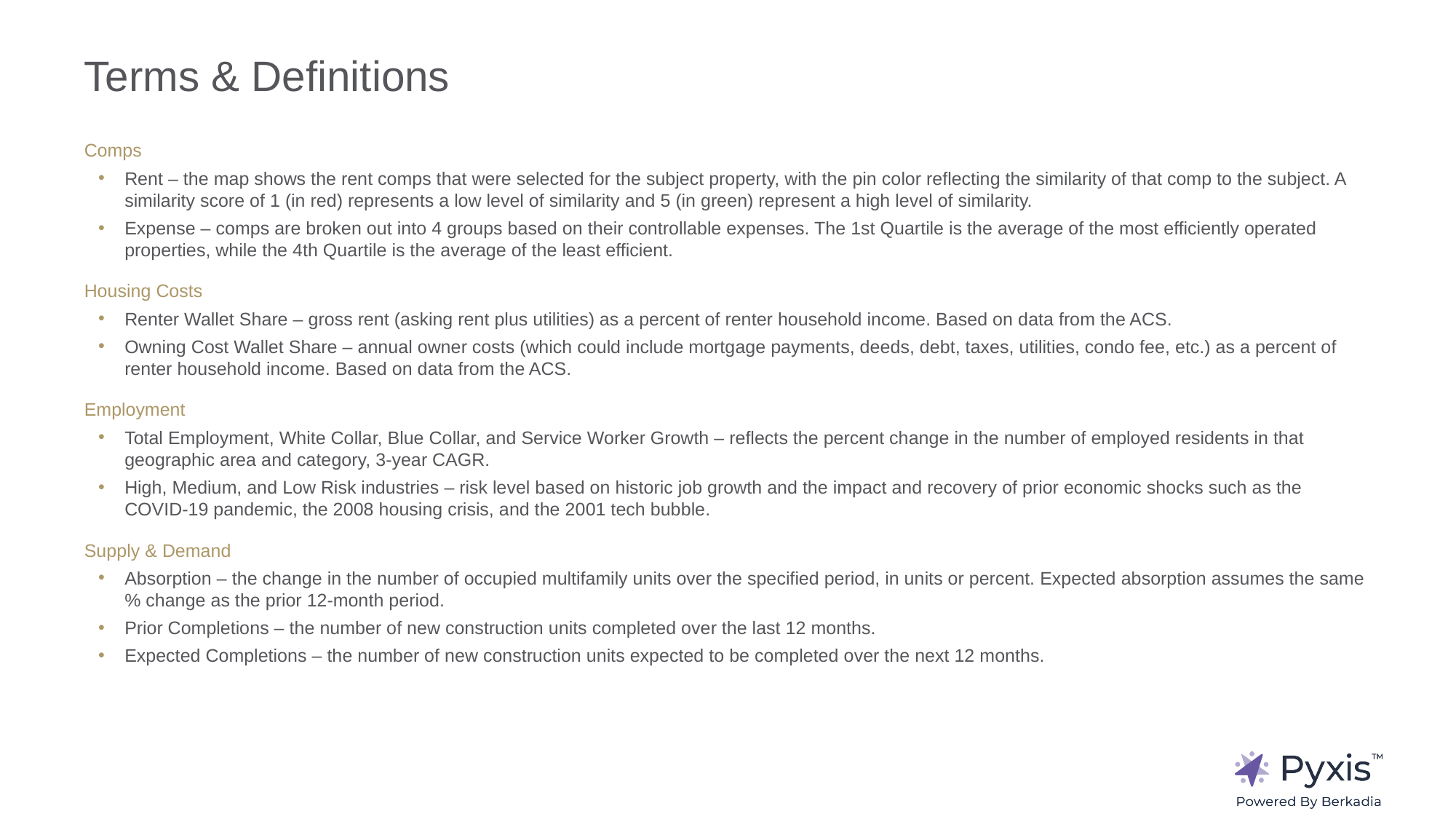

# Terms & Definitions
Comps
Rent – the map shows the rent comps that were selected for the subject property, with the pin color reflecting the similarity of that comp to the subject. A similarity score of 1 (in red) represents a low level of similarity and 5 (in green) represent a high level of similarity.
Expense – comps are broken out into 4 groups based on their controllable expenses. The 1st Quartile is the average of the most efficiently operated properties, while the 4th Quartile is the average of the least efficient.

Housing Costs
Renter Wallet Share – gross rent (asking rent plus utilities) as a percent of renter household income. Based on data from the ACS.
Owning Cost Wallet Share – annual owner costs (which could include mortgage payments, deeds, debt, taxes, utilities, condo fee, etc.) as a percent of renter household income. Based on data from the ACS.

Employment
Total Employment, White Collar, Blue Collar, and Service Worker Growth – reflects the percent change in the number of employed residents in that geographic area and category, 3-year CAGR.
High, Medium, and Low Risk industries – risk level based on historic job growth and the impact and recovery of prior economic shocks such as the COVID-19 pandemic, the 2008 housing crisis, and the 2001 tech bubble.

Supply & Demand
Absorption – the change in the number of occupied multifamily units over the specified period, in units or percent. Expected absorption assumes the same % change as the prior 12-month period.
Prior Completions – the number of new construction units completed over the last 12 months.
Expected Completions – the number of new construction units expected to be completed over the next 12 months.